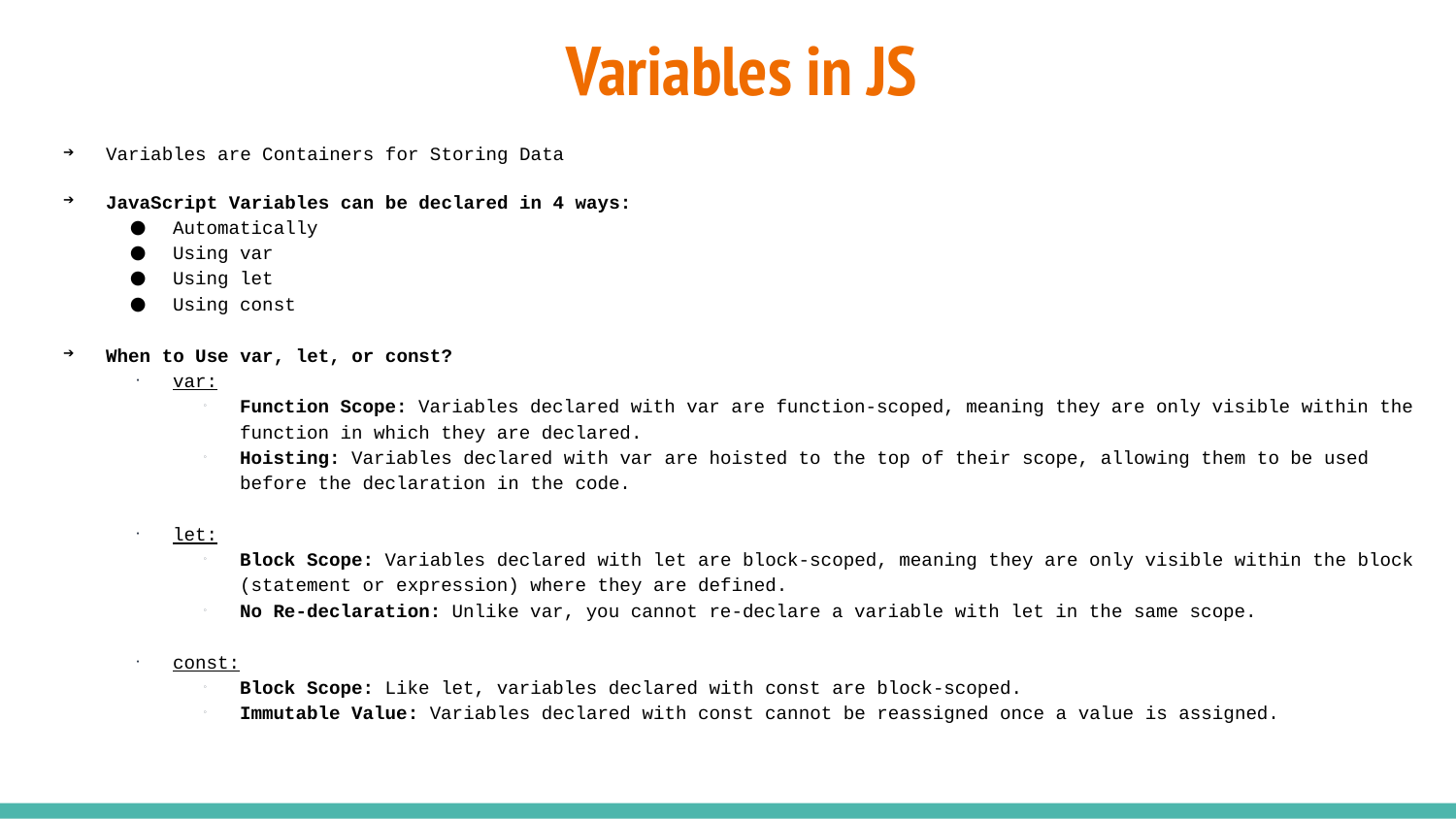

# Variables in JS
Variables are Containers for Storing Data
JavaScript Variables can be declared in 4 ways:
Automatically
Using var
Using let
Using const
When to Use var, let, or const?
var:
Function Scope: Variables declared with var are function-scoped, meaning they are only visible within the function in which they are declared.
Hoisting: Variables declared with var are hoisted to the top of their scope, allowing them to be used before the declaration in the code.
let:
Block Scope: Variables declared with let are block-scoped, meaning they are only visible within the block (statement or expression) where they are defined.
No Re-declaration: Unlike var, you cannot re-declare a variable with let in the same scope.
const:
Block Scope: Like let, variables declared with const are block-scoped.
Immutable Value: Variables declared with const cannot be reassigned once a value is assigned.